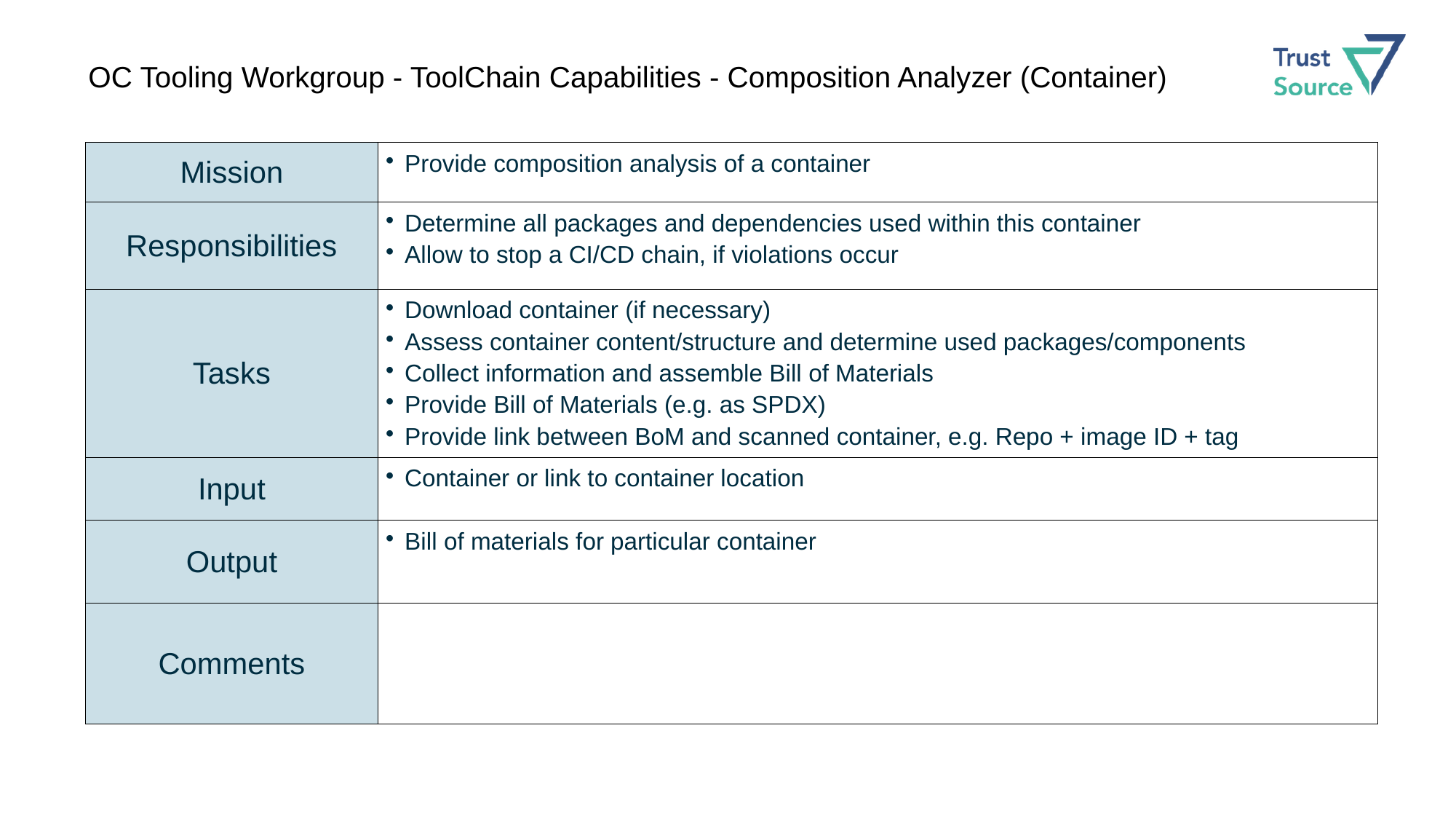

# OC Tooling Workgroup - ToolChain Capabilities - Composition Analyzer (Container)
| Mission | Provide composition analysis of a container |
| --- | --- |
| Responsibilities | Determine all packages and dependencies used within this container Allow to stop a CI/CD chain, if violations occur |
| Tasks | Download container (if necessary) Assess container content/structure and determine used packages/components Collect information and assemble Bill of Materials Provide Bill of Materials (e.g. as SPDX) Provide link between BoM and scanned container, e.g. Repo + image ID + tag |
| Input | Container or link to container location |
| Output | Bill of materials for particular container |
| Comments |  |
5